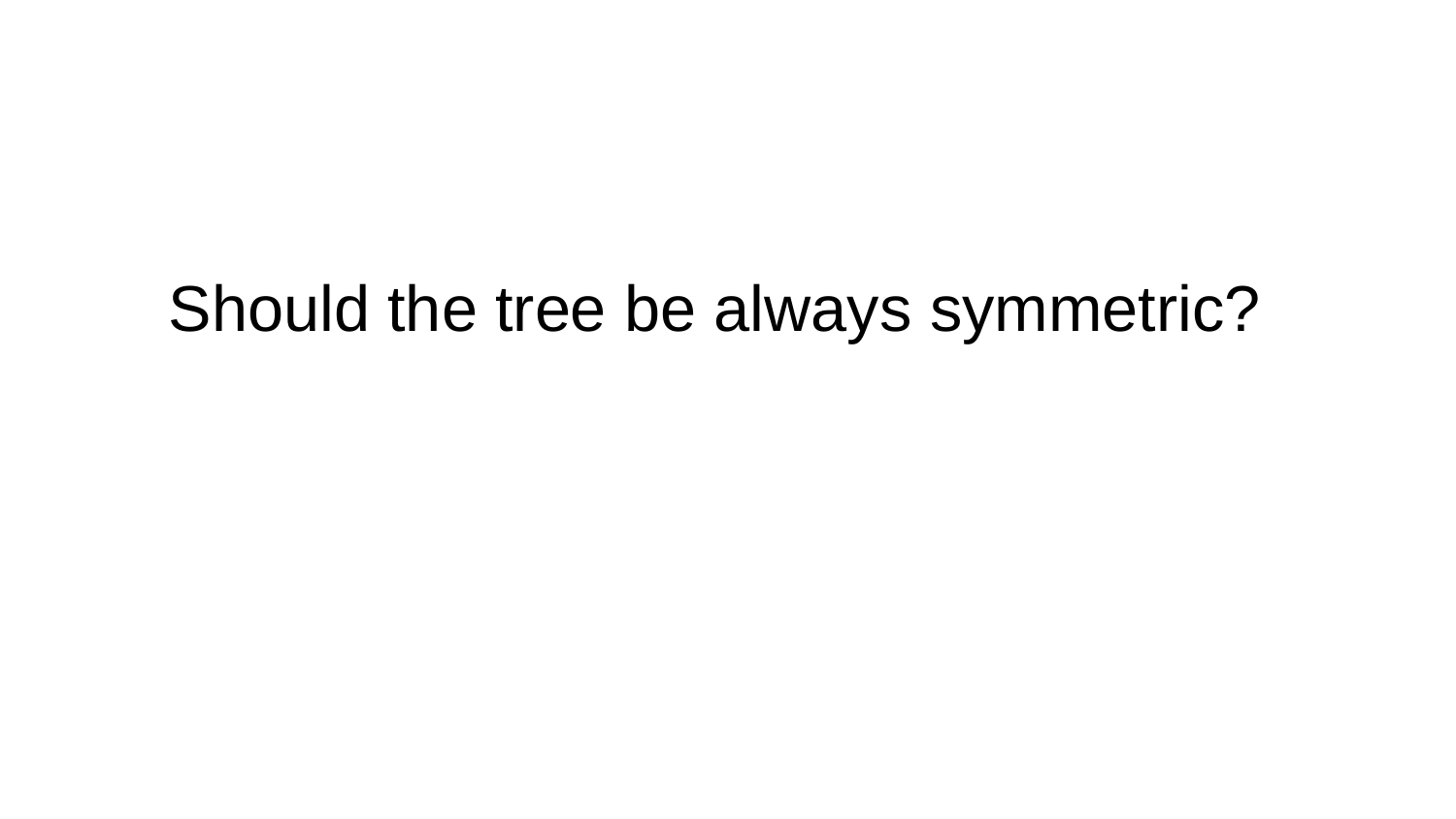

# Should the tree be always symmetric?